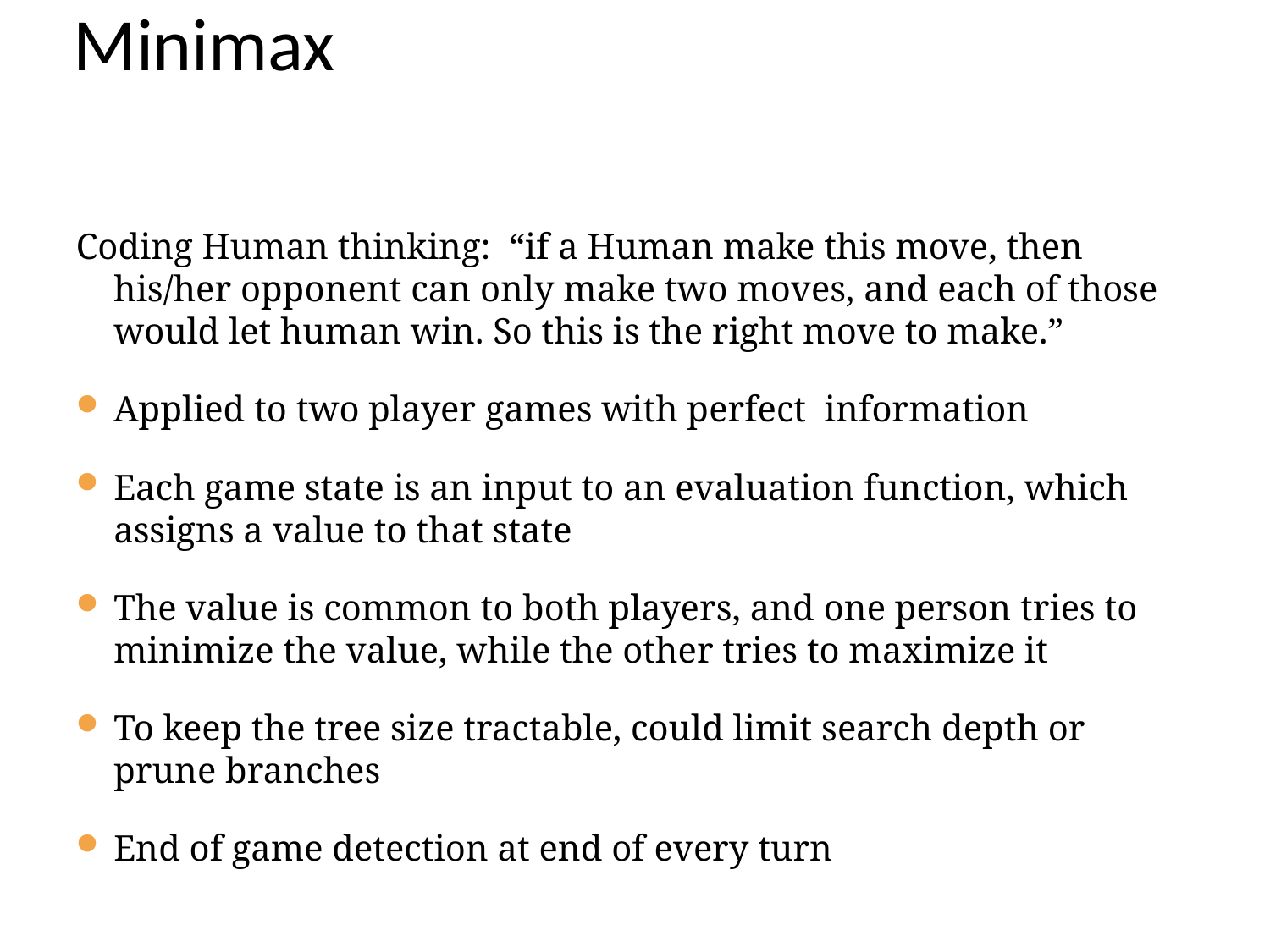

# Minimax
Coding Human thinking:  “if a Human make this move, then his/her opponent can only make two moves, and each of those would let human win. So this is the right move to make.”
Applied to two player games with perfect  information
Each game state is an input to an evaluation function, which assigns a value to that state
The value is common to both players, and one person tries to minimize the value, while the other tries to maximize it
To keep the tree size tractable, could limit search depth or prune branches
End of game detection at end of every turn